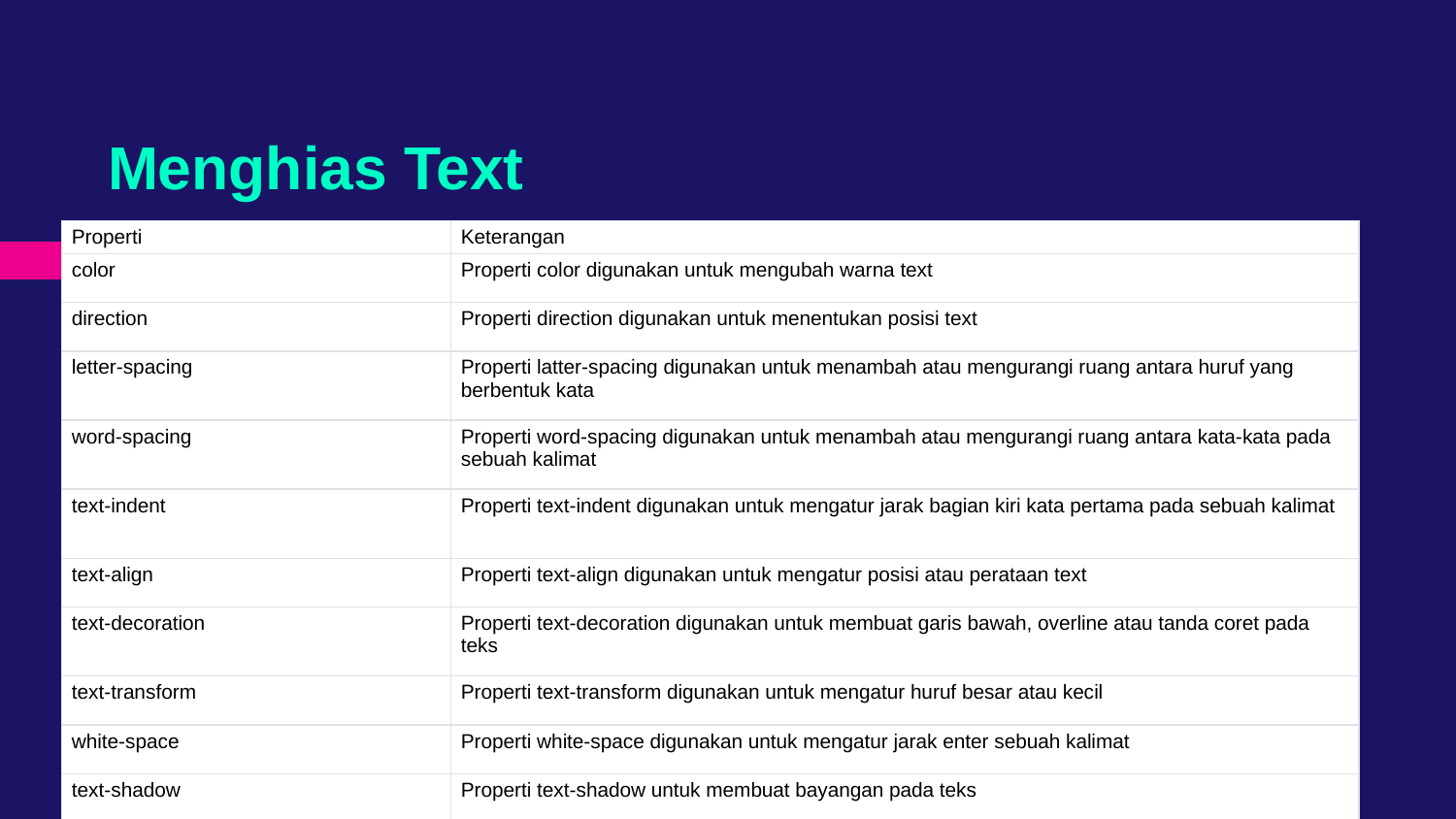

# Menghias Text
| Properti | Keterangan |
| --- | --- |
| color | Properti color digunakan untuk mengubah warna text |
| direction | Properti direction digunakan untuk menentukan posisi text |
| letter-spacing | Properti latter-spacing digunakan untuk menambah atau mengurangi ruang antara huruf yang berbentuk kata |
| word-spacing | Properti word-spacing digunakan untuk menambah atau mengurangi ruang antara kata-kata pada sebuah kalimat |
| text-indent | Properti text-indent digunakan untuk mengatur jarak bagian kiri kata pertama pada sebuah kalimat |
| text-align | Properti text-align digunakan untuk mengatur posisi atau perataan text |
| text-decoration | Properti text-decoration digunakan untuk membuat garis bawah, overline atau tanda coret pada teks |
| text-transform | Properti text-transform digunakan untuk mengatur huruf besar atau kecil |
| white-space | Properti white-space digunakan untuk mengatur jarak enter sebuah kalimat |
| text-shadow | Properti text-shadow untuk membuat bayangan pada teks |